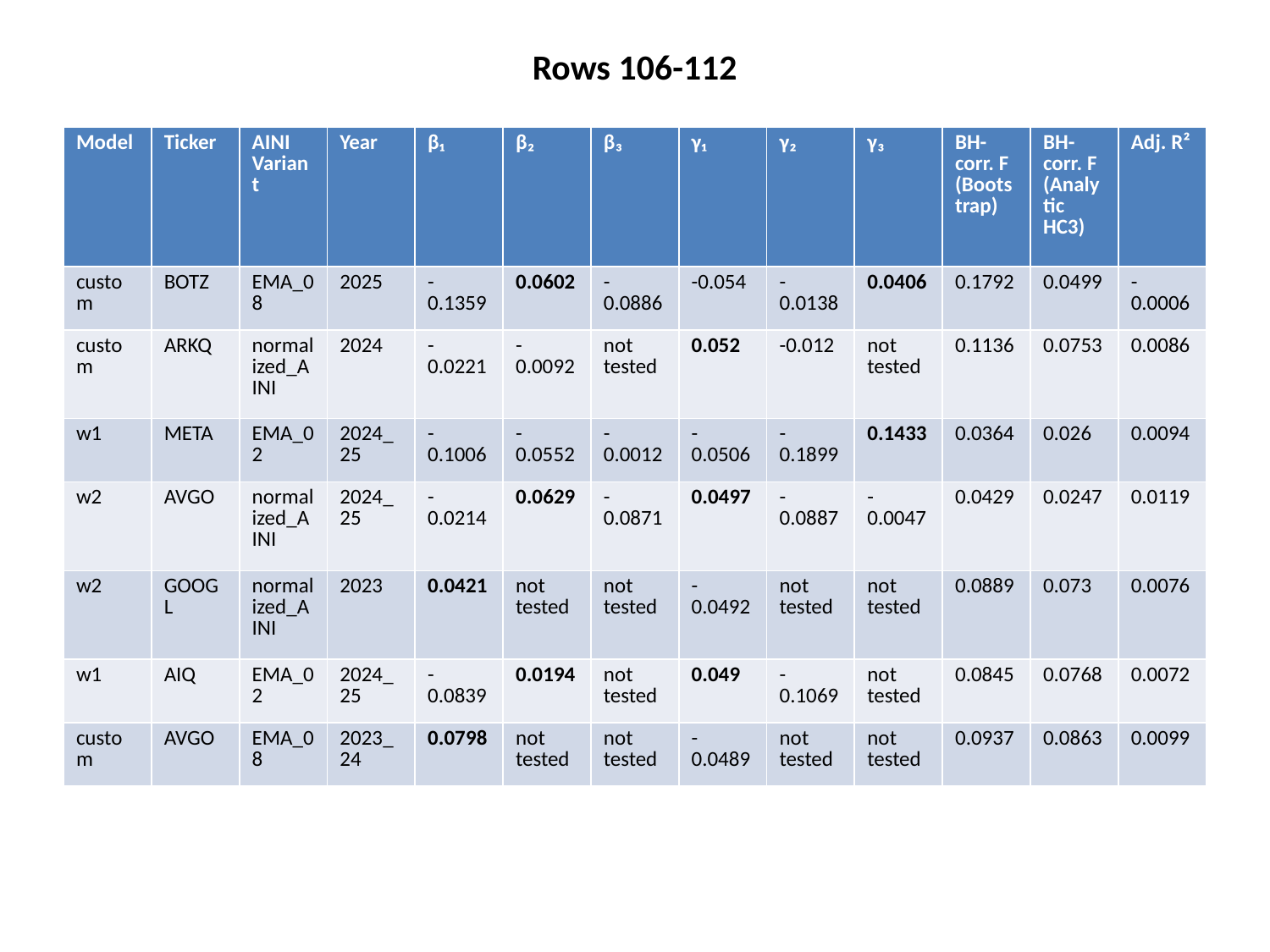

Rows 106-112
#
| Model | Ticker | AINI Variant | Year | β₁ | β₂ | β₃ | γ₁ | γ₂ | γ₃ | BH-corr. F (Bootstrap) | BH-corr. F (Analytic HC3) | Adj. R² |
| --- | --- | --- | --- | --- | --- | --- | --- | --- | --- | --- | --- | --- |
| custom | BOTZ | EMA\_08 | 2025 | -0.1359 | 0.0602 | -0.0886 | -0.054 | -0.0138 | 0.0406 | 0.1792 | 0.0499 | -0.0006 |
| custom | ARKQ | normalized\_AINI | 2024 | -0.0221 | -0.0092 | not tested | 0.052 | -0.012 | not tested | 0.1136 | 0.0753 | 0.0086 |
| w1 | META | EMA\_02 | 2024\_25 | -0.1006 | -0.0552 | -0.0012 | -0.0506 | -0.1899 | 0.1433 | 0.0364 | 0.026 | 0.0094 |
| w2 | AVGO | normalized\_AINI | 2024\_25 | -0.0214 | 0.0629 | -0.0871 | 0.0497 | -0.0887 | -0.0047 | 0.0429 | 0.0247 | 0.0119 |
| w2 | GOOGL | normalized\_AINI | 2023 | 0.0421 | not tested | not tested | -0.0492 | not tested | not tested | 0.0889 | 0.073 | 0.0076 |
| w1 | AIQ | EMA\_02 | 2024\_25 | -0.0839 | 0.0194 | not tested | 0.049 | -0.1069 | not tested | 0.0845 | 0.0768 | 0.0072 |
| custom | AVGO | EMA\_08 | 2023\_24 | 0.0798 | not tested | not tested | -0.0489 | not tested | not tested | 0.0937 | 0.0863 | 0.0099 |